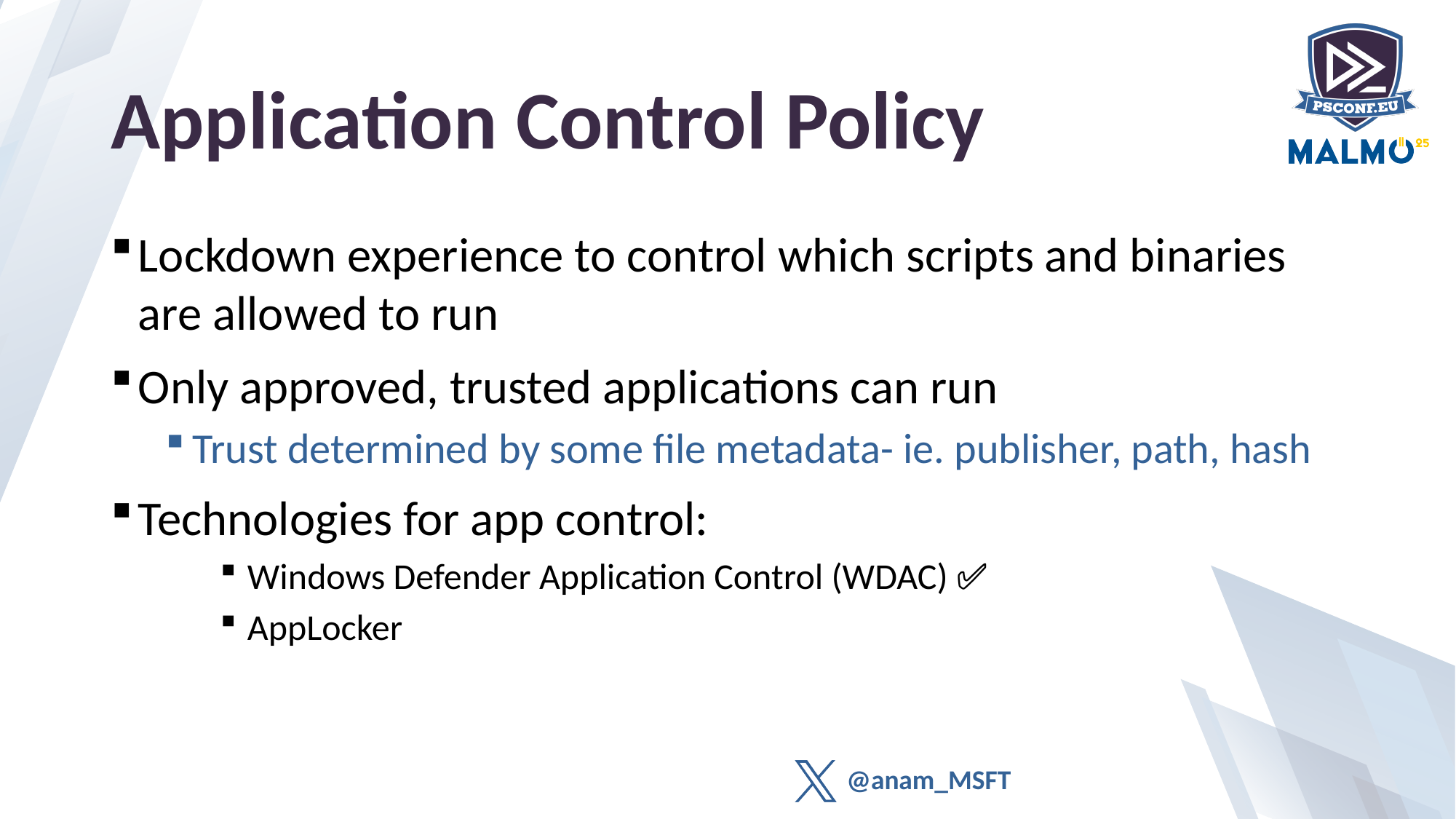

# Application Control Policy
Lockdown experience to control which scripts and binaries are allowed to run
Only approved, trusted applications can run
Trust determined by some file metadata- ie. publisher, path, hash
Technologies for app control:
Windows Defender Application Control (WDAC) ✅
AppLocker